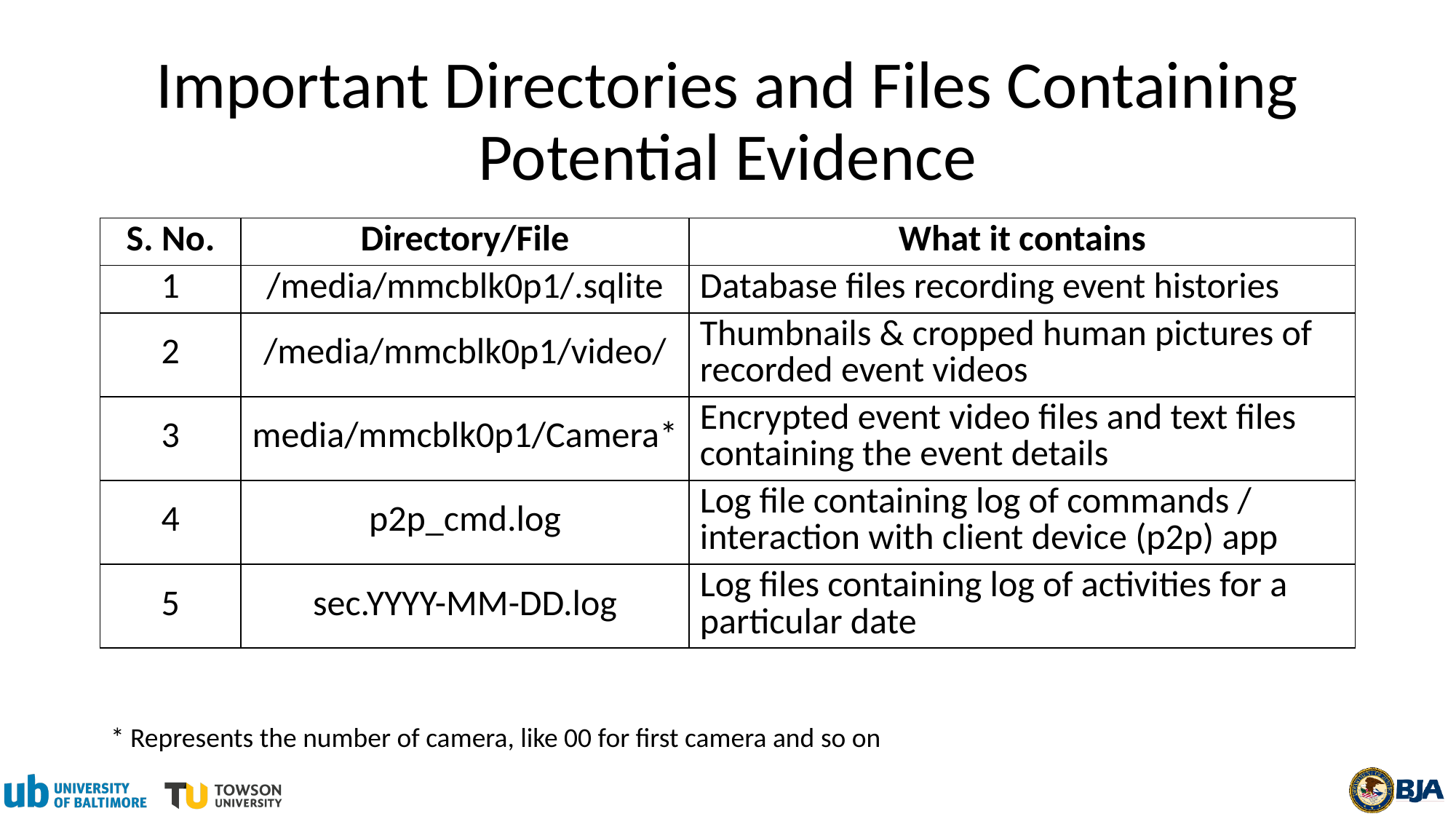

# Important Directories and Files Containing Potential Evidence
| S. No. | Directory/File | What it contains |
| --- | --- | --- |
| 1 | /media/mmcblk0p1/.sqlite | Database files recording event histories |
| 2 | /media/mmcblk0p1/video/ | Thumbnails & cropped human pictures of recorded event videos |
| 3 | media/mmcblk0p1/Camera\* | Encrypted event video files and text files containing the event details |
| 4 | p2p\_cmd.log | Log file containing log of commands / interaction with client device (p2p) app |
| 5 | sec.YYYY-MM-DD.log | Log files containing log of activities for a particular date |
* Represents the number of camera, like 00 for first camera and so on